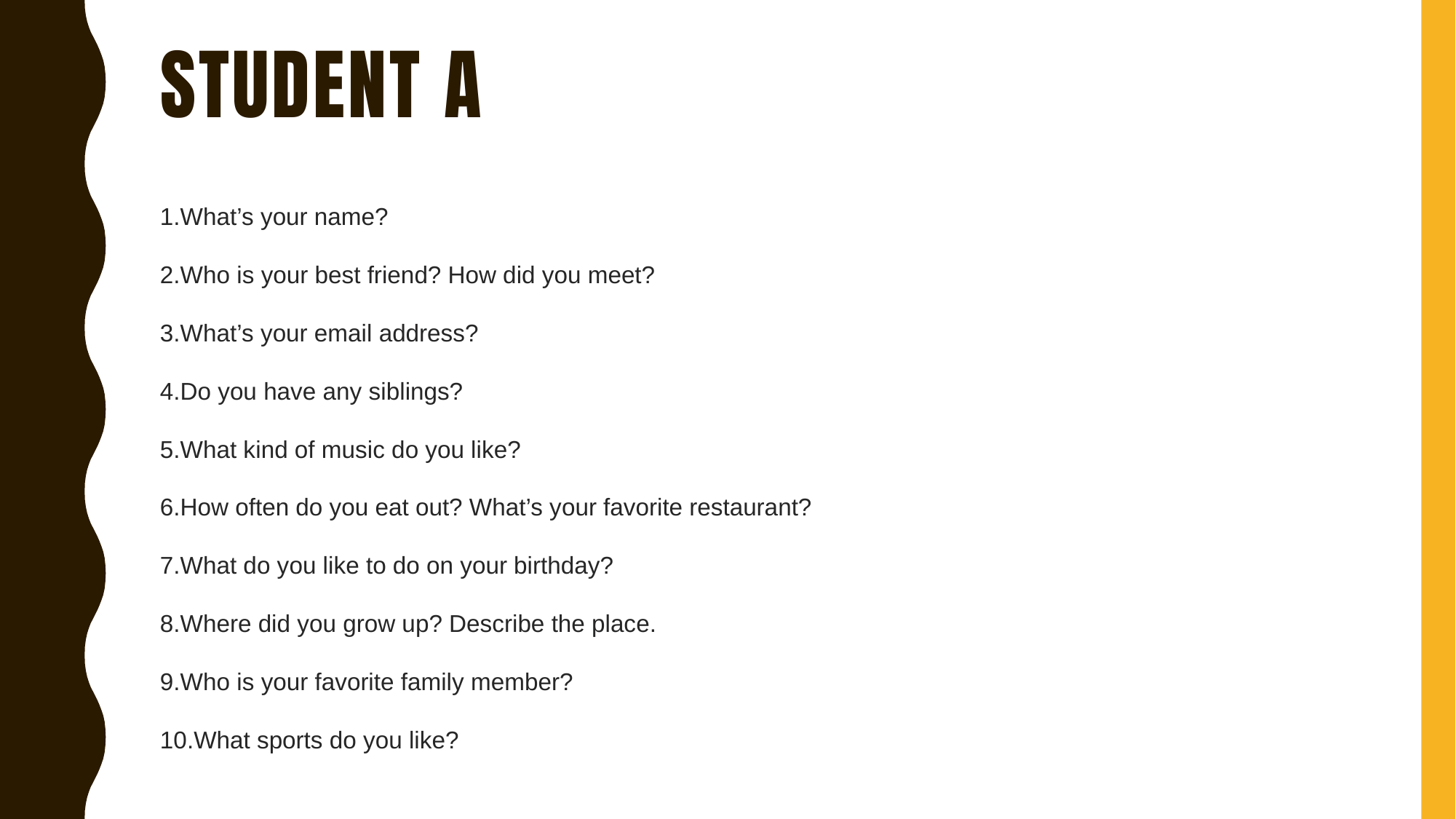

# STUDENT A

What’s your name?
Who is your best friend? How did you meet?
What’s your email address?
Do you have any siblings?
What kind of music do you like?
How often do you eat out? What’s your favorite restaurant?
What do you like to do on your birthday?
Where did you grow up? Describe the place.
Who is your favorite family member?
What sports do you like?